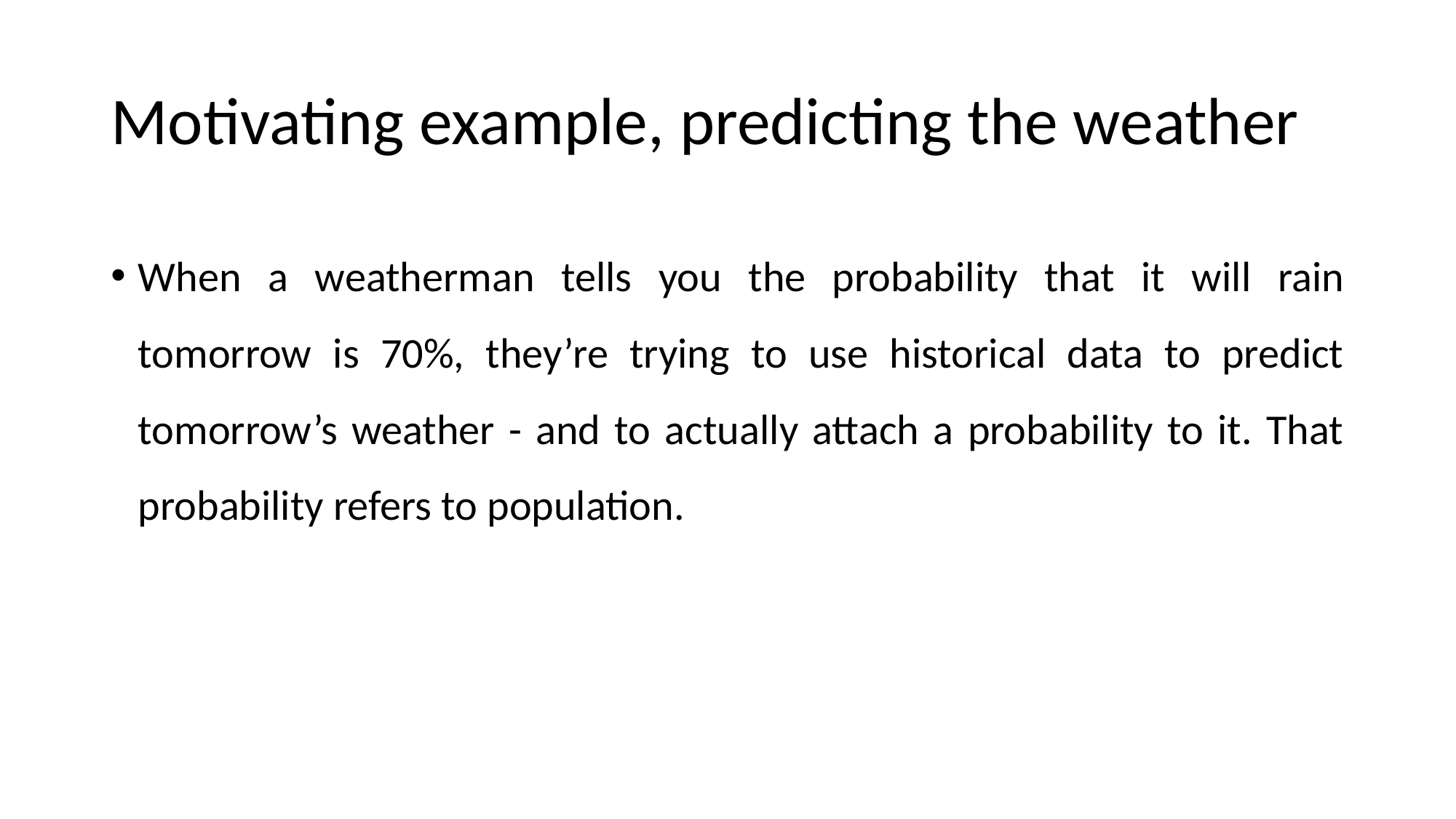

# Motivating example, predicting the weather
When a weatherman tells you the probability that it will rain tomorrow is 70%, they’re trying to use historical data to predict tomorrow’s weather - and to actually attach a probability to it. That probability refers to population.